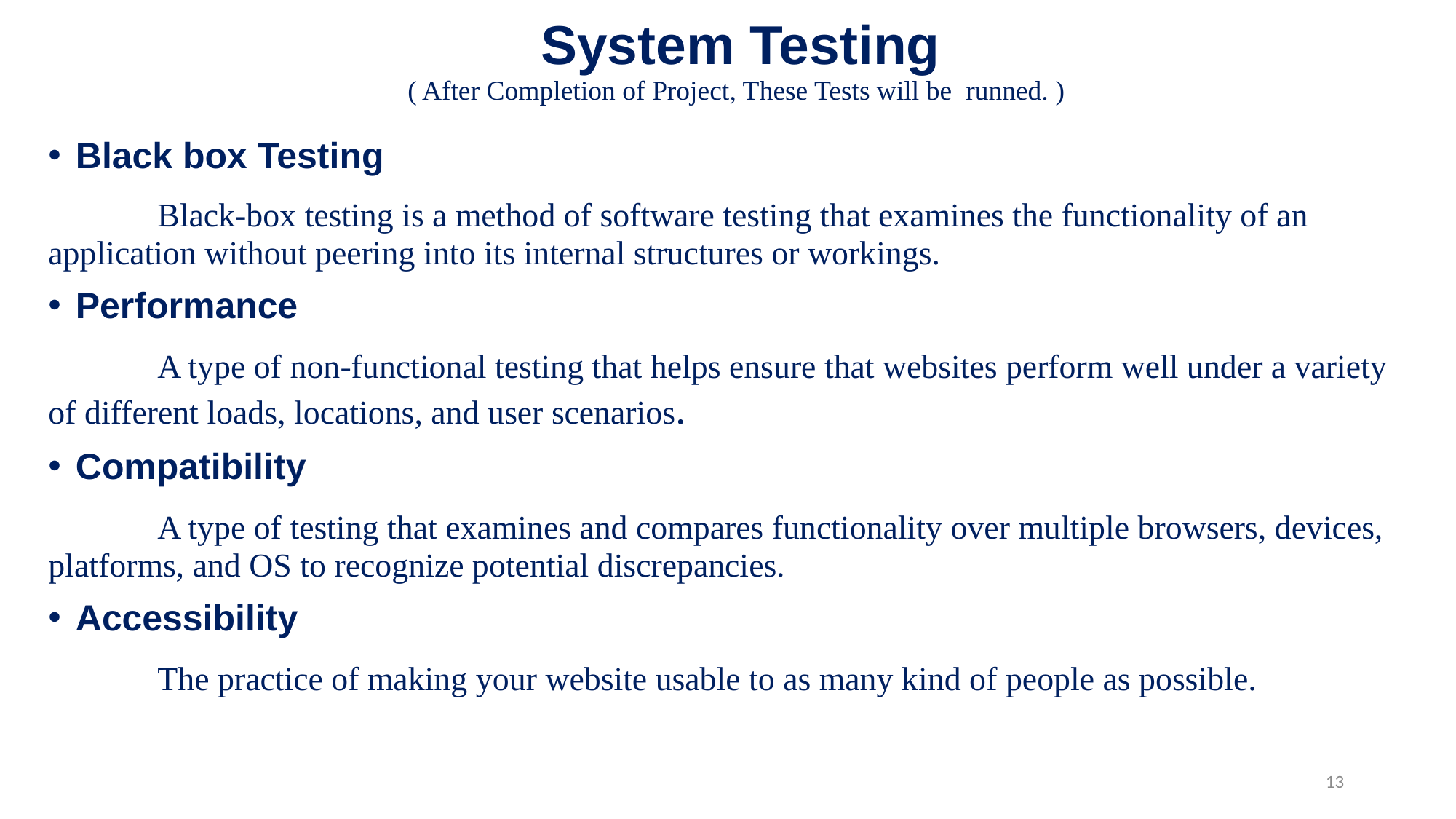

# System Testing ( After Completion of Project, These Tests will be  runned. )
Black box Testing
	Black-box testing is a method of software testing that examines the functionality of an application without peering into its internal structures or workings.
Performance
	A type of non-functional testing that helps ensure that websites perform well under a variety of different loads, locations, and user scenarios.
Compatibility
	A type of testing that examines and compares functionality over multiple browsers, devices, platforms, and OS to recognize potential discrepancies.
Accessibility
	The practice of making your website usable to as many kind of people as possible.

13